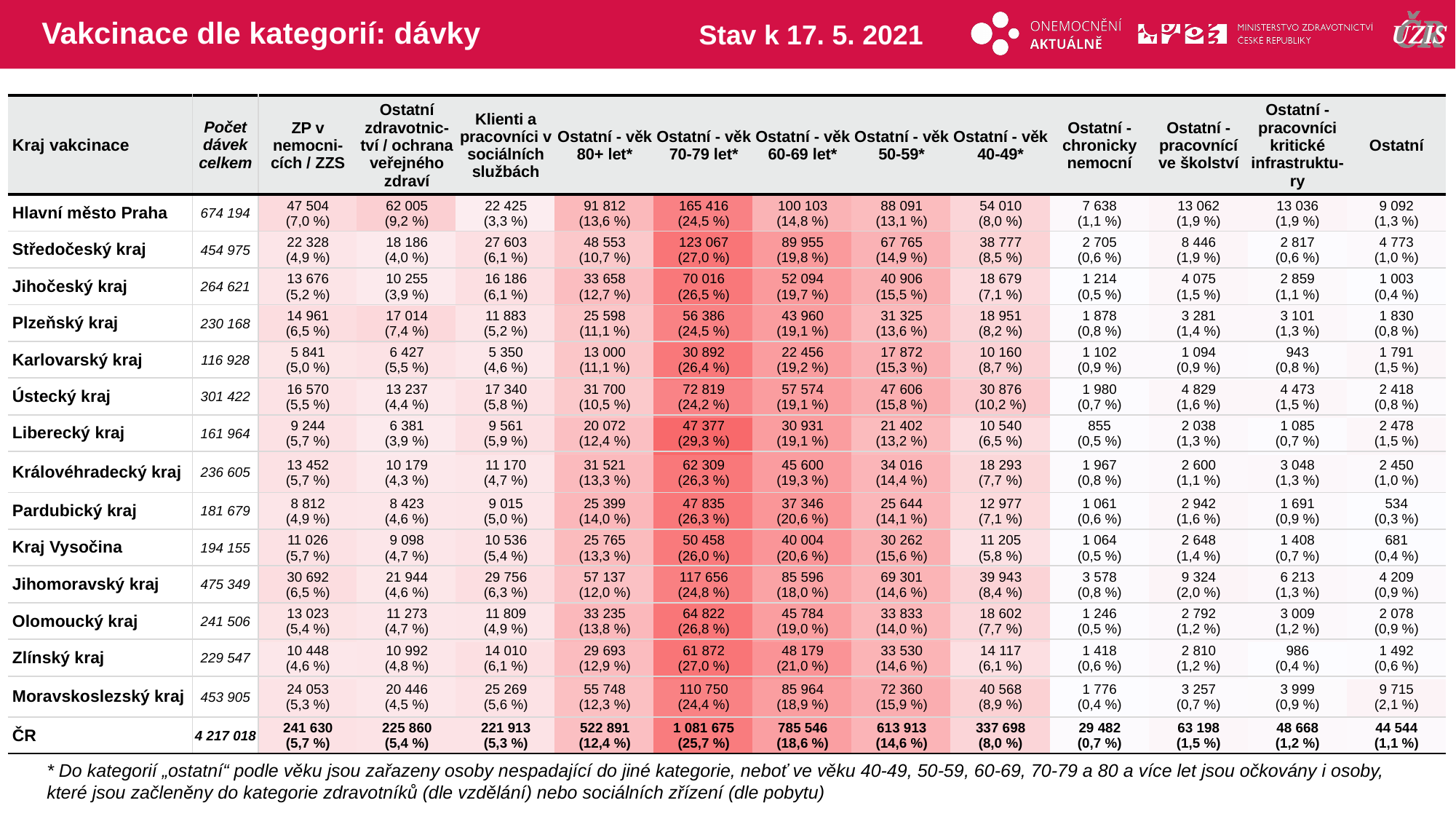

# Vakcinace dle kategorií: dávky
Stav k 17. 5. 2021
| Kraj vakcinace | Počet dávek celkem | ZP v nemocni-cích / ZZS | Ostatní zdravotnic-tví / ochrana veřejného zdraví | Klienti a pracovníci v sociálních službách | Ostatní - věk 80+ let\* | Ostatní - věk 70-79 let\* | Ostatní - věk 60-69 let\* | Ostatní - věk 50-59\* | Ostatní - věk 40-49\* | Ostatní - chronicky nemocní | Ostatní - pracovnící ve školství | Ostatní - pracovníci kritické infrastruktu-ry | Ostatní |
| --- | --- | --- | --- | --- | --- | --- | --- | --- | --- | --- | --- | --- | --- |
| Hlavní město Praha | 674 194 | 47 504 (7,0 %) | 62 005 (9,2 %) | 22 425 (3,3 %) | 91 812 (13,6 %) | 165 416 (24,5 %) | 100 103 (14,8 %) | 88 091 (13,1 %) | 54 010 (8,0 %) | 7 638 (1,1 %) | 13 062 (1,9 %) | 13 036 (1,9 %) | 9 092 (1,3 %) |
| Středočeský kraj | 454 975 | 22 328 (4,9 %) | 18 186 (4,0 %) | 27 603 (6,1 %) | 48 553 (10,7 %) | 123 067 (27,0 %) | 89 955 (19,8 %) | 67 765 (14,9 %) | 38 777 (8,5 %) | 2 705 (0,6 %) | 8 446 (1,9 %) | 2 817 (0,6 %) | 4 773 (1,0 %) |
| Jihočeský kraj | 264 621 | 13 676 (5,2 %) | 10 255 (3,9 %) | 16 186 (6,1 %) | 33 658 (12,7 %) | 70 016 (26,5 %) | 52 094 (19,7 %) | 40 906 (15,5 %) | 18 679 (7,1 %) | 1 214 (0,5 %) | 4 075 (1,5 %) | 2 859 (1,1 %) | 1 003 (0,4 %) |
| Plzeňský kraj | 230 168 | 14 961 (6,5 %) | 17 014 (7,4 %) | 11 883 (5,2 %) | 25 598 (11,1 %) | 56 386 (24,5 %) | 43 960 (19,1 %) | 31 325 (13,6 %) | 18 951 (8,2 %) | 1 878 (0,8 %) | 3 281 (1,4 %) | 3 101 (1,3 %) | 1 830 (0,8 %) |
| Karlovarský kraj | 116 928 | 5 841 (5,0 %) | 6 427 (5,5 %) | 5 350 (4,6 %) | 13 000 (11,1 %) | 30 892 (26,4 %) | 22 456 (19,2 %) | 17 872 (15,3 %) | 10 160 (8,7 %) | 1 102 (0,9 %) | 1 094 (0,9 %) | 943 (0,8 %) | 1 791 (1,5 %) |
| Ústecký kraj | 301 422 | 16 570 (5,5 %) | 13 237 (4,4 %) | 17 340 (5,8 %) | 31 700 (10,5 %) | 72 819 (24,2 %) | 57 574 (19,1 %) | 47 606 (15,8 %) | 30 876 (10,2 %) | 1 980 (0,7 %) | 4 829 (1,6 %) | 4 473 (1,5 %) | 2 418 (0,8 %) |
| Liberecký kraj | 161 964 | 9 244 (5,7 %) | 6 381 (3,9 %) | 9 561 (5,9 %) | 20 072 (12,4 %) | 47 377 (29,3 %) | 30 931 (19,1 %) | 21 402 (13,2 %) | 10 540 (6,5 %) | 855 (0,5 %) | 2 038 (1,3 %) | 1 085 (0,7 %) | 2 478 (1,5 %) |
| Královéhradecký kraj | 236 605 | 13 452 (5,7 %) | 10 179 (4,3 %) | 11 170 (4,7 %) | 31 521 (13,3 %) | 62 309 (26,3 %) | 45 600 (19,3 %) | 34 016 (14,4 %) | 18 293 (7,7 %) | 1 967 (0,8 %) | 2 600 (1,1 %) | 3 048 (1,3 %) | 2 450 (1,0 %) |
| Pardubický kraj | 181 679 | 8 812 (4,9 %) | 8 423 (4,6 %) | 9 015 (5,0 %) | 25 399 (14,0 %) | 47 835 (26,3 %) | 37 346 (20,6 %) | 25 644 (14,1 %) | 12 977 (7,1 %) | 1 061 (0,6 %) | 2 942 (1,6 %) | 1 691 (0,9 %) | 534 (0,3 %) |
| Kraj Vysočina | 194 155 | 11 026 (5,7 %) | 9 098 (4,7 %) | 10 536 (5,4 %) | 25 765 (13,3 %) | 50 458 (26,0 %) | 40 004 (20,6 %) | 30 262 (15,6 %) | 11 205 (5,8 %) | 1 064 (0,5 %) | 2 648 (1,4 %) | 1 408 (0,7 %) | 681 (0,4 %) |
| Jihomoravský kraj | 475 349 | 30 692 (6,5 %) | 21 944 (4,6 %) | 29 756 (6,3 %) | 57 137 (12,0 %) | 117 656 (24,8 %) | 85 596 (18,0 %) | 69 301 (14,6 %) | 39 943 (8,4 %) | 3 578 (0,8 %) | 9 324 (2,0 %) | 6 213 (1,3 %) | 4 209 (0,9 %) |
| Olomoucký kraj | 241 506 | 13 023 (5,4 %) | 11 273 (4,7 %) | 11 809 (4,9 %) | 33 235 (13,8 %) | 64 822 (26,8 %) | 45 784 (19,0 %) | 33 833 (14,0 %) | 18 602 (7,7 %) | 1 246 (0,5 %) | 2 792 (1,2 %) | 3 009 (1,2 %) | 2 078 (0,9 %) |
| Zlínský kraj | 229 547 | 10 448 (4,6 %) | 10 992 (4,8 %) | 14 010 (6,1 %) | 29 693 (12,9 %) | 61 872 (27,0 %) | 48 179 (21,0 %) | 33 530 (14,6 %) | 14 117 (6,1 %) | 1 418 (0,6 %) | 2 810 (1,2 %) | 986 (0,4 %) | 1 492 (0,6 %) |
| Moravskoslezský kraj | 453 905 | 24 053 (5,3 %) | 20 446 (4,5 %) | 25 269 (5,6 %) | 55 748 (12,3 %) | 110 750 (24,4 %) | 85 964 (18,9 %) | 72 360 (15,9 %) | 40 568 (8,9 %) | 1 776 (0,4 %) | 3 257 (0,7 %) | 3 999 (0,9 %) | 9 715 (2,1 %) |
| ČR | 4 217 018 | 241 630 (5,7 %) | 225 860 (5,4 %) | 221 913 (5,3 %) | 522 891 (12,4 %) | 1 081 675 (25,7 %) | 785 546 (18,6 %) | 613 913 (14,6 %) | 337 698 (8,0 %) | 29 482 (0,7 %) | 63 198 (1,5 %) | 48 668 (1,2 %) | 44 544 (1,1 %) |
|  |  |  |  |  |  |  |  |  |  |  |  |
| --- | --- | --- | --- | --- | --- | --- | --- | --- | --- | --- | --- |
|  |  |  |  |  |  |  |  |  |  |  |  |
|  |  |  |  |  |  |  |  |  |  |  |  |
|  |  |  |  |  |  |  |  |  |  |  |  |
|  |  |  |  |  |  |  |  |  |  |  |  |
|  |  |  |  |  |  |  |  |  |  |  |  |
|  |  |  |  |  |  |  |  |  |  |  |  |
|  |  |  |  |  |  |  |  |  |  |  |  |
|  |  |  |  |  |  |  |  |  |  |  |  |
|  |  |  |  |  |  |  |  |  |  |  |  |
|  |  |  |  |  |  |  |  |  |  |  |  |
|  |  |  |  |  |  |  |  |  |  |  |  |
|  |  |  |  |  |  |  |  |  |  |  |  |
|  |  |  |  |  |  |  |  |  |  |  |  |
|  |  |  |  |  |  |  |  |  |  |  |  |
* Do kategorií „ostatní“ podle věku jsou zařazeny osoby nespadající do jiné kategorie, neboť ve věku 40-49, 50-59, 60-69, 70-79 a 80 a více let jsou očkovány i osoby, které jsou začleněny do kategorie zdravotníků (dle vzdělání) nebo sociálních zřízení (dle pobytu)